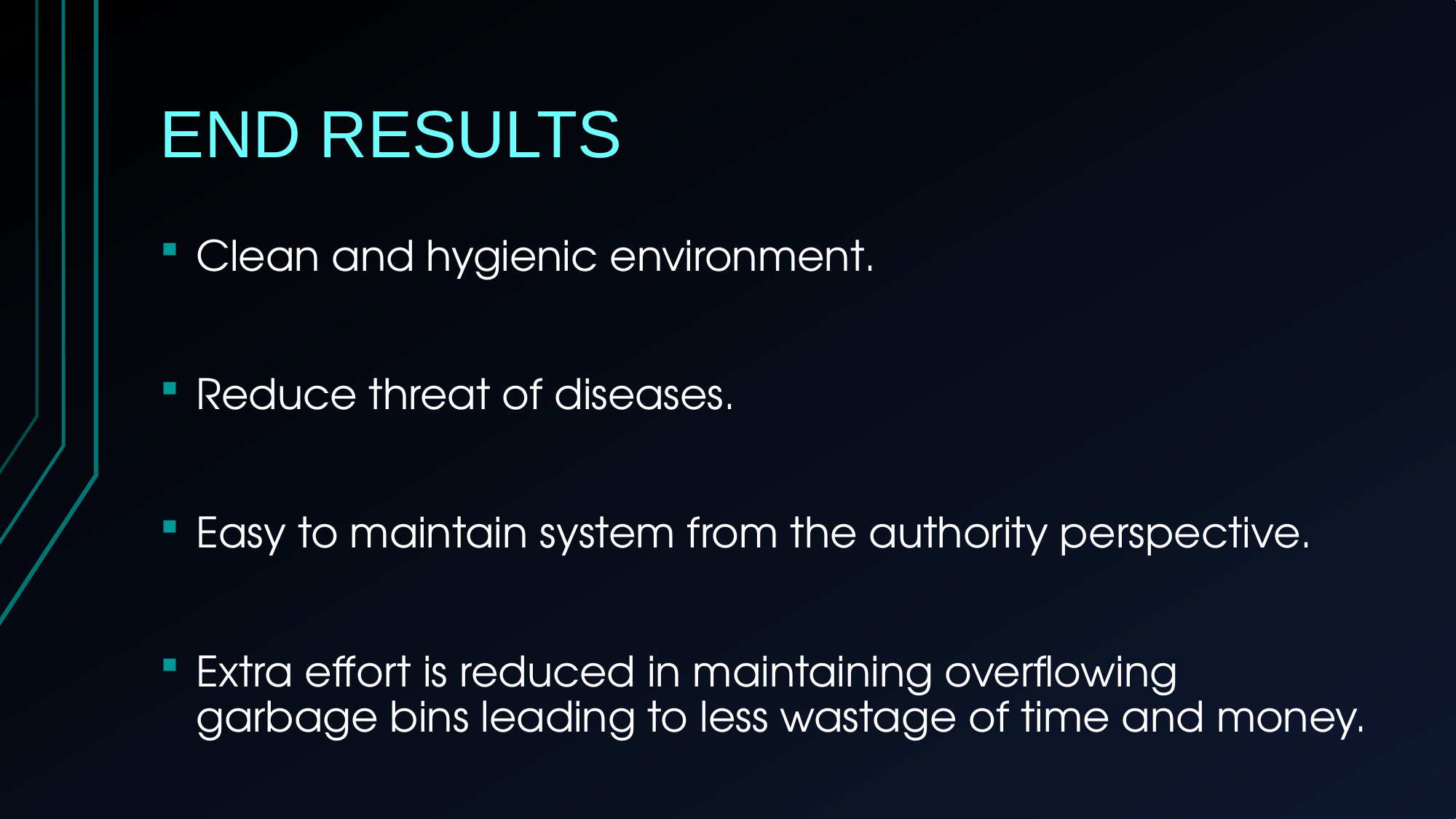

# END RESULTS
Clean and hygienic environment.

Reduce threat of diseases.

Easy to maintain system from the authority perspective.

Extra effort is reduced in maintaining overflowing garbage bins leading to less wastage of time and money.